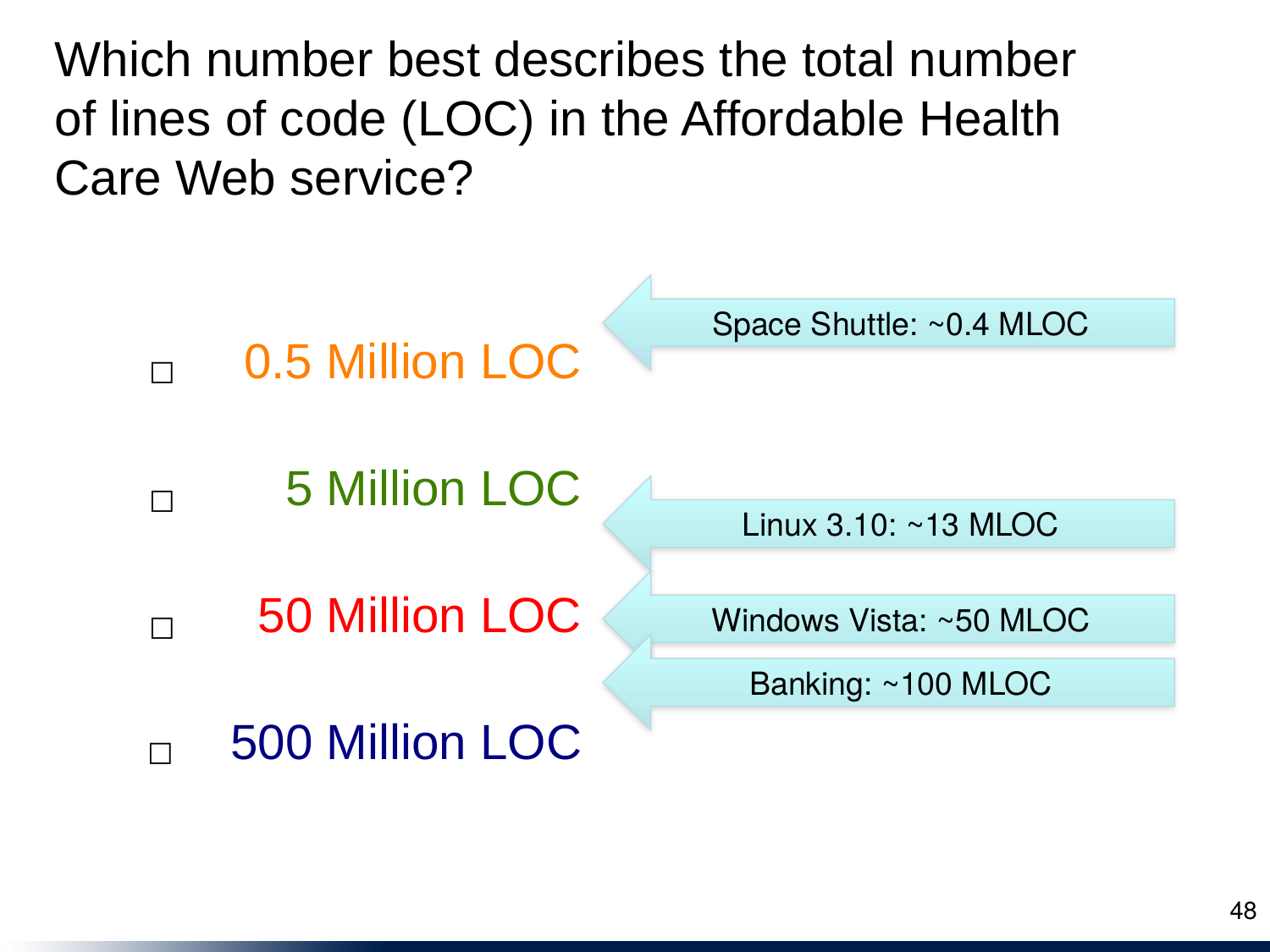

Which number best describes the total number of lines of code (LOC) in the Affordable Health Care Web service?
Space Shuttle: ~0.4 MLOC
   0.5 Million LOC
☐
      5 Million LOC
☐
Linux 3.10: ~13 MLOC
Windows Vista: ~50 MLOC
    50 Million LOC
☐
Banking: ~100 MLOC
  500 Million LOC
☐
48